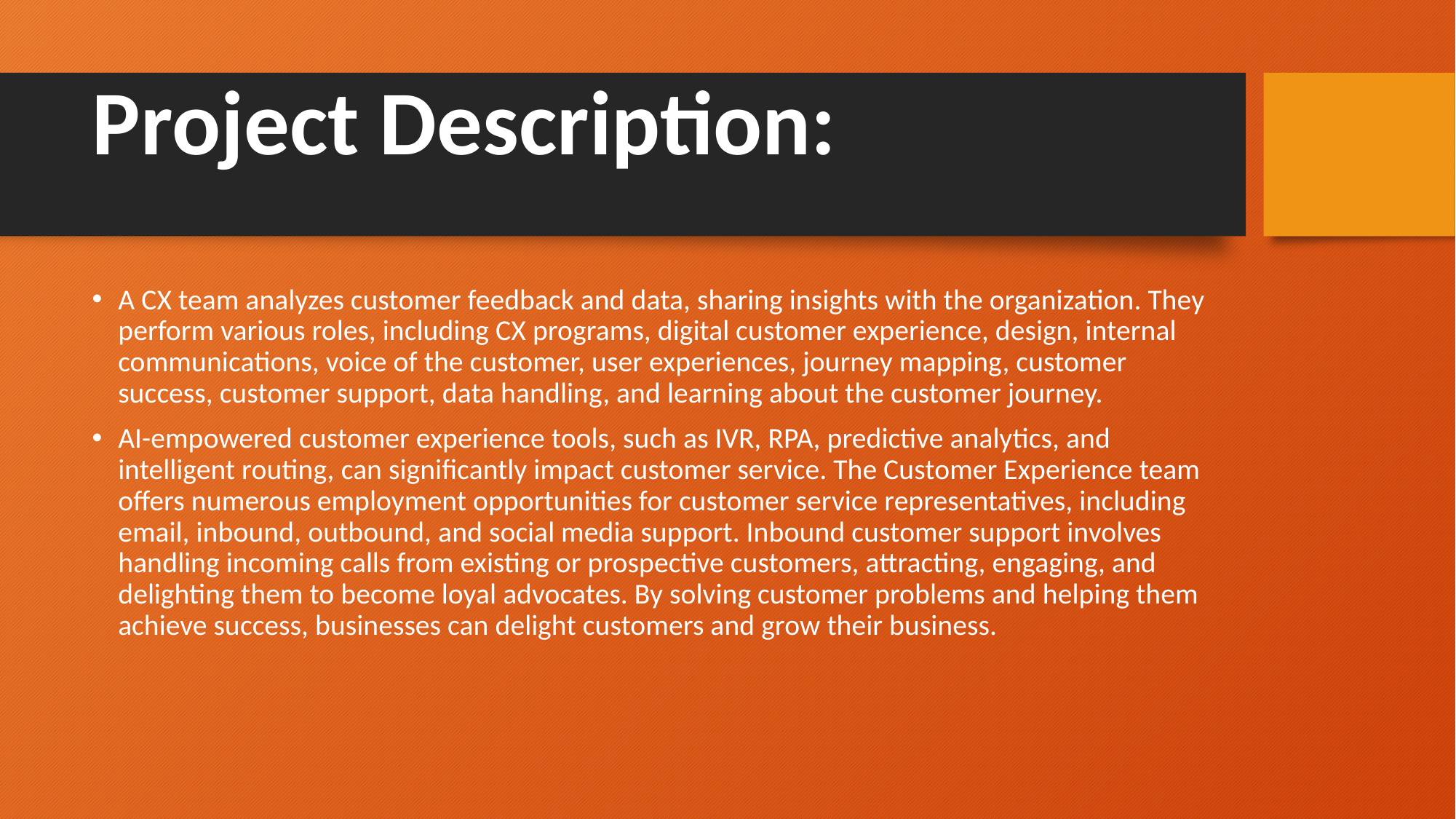

# Project Description:
A CX team analyzes customer feedback and data, sharing insights with the organization. They perform various roles, including CX programs, digital customer experience, design, internal communications, voice of the customer, user experiences, journey mapping, customer success, customer support, data handling, and learning about the customer journey.
AI-empowered customer experience tools, such as IVR, RPA, predictive analytics, and intelligent routing, can significantly impact customer service. The Customer Experience team offers numerous employment opportunities for customer service representatives, including email, inbound, outbound, and social media support. Inbound customer support involves handling incoming calls from existing or prospective customers, attracting, engaging, and delighting them to become loyal advocates. By solving customer problems and helping them achieve success, businesses can delight customers and grow their business.